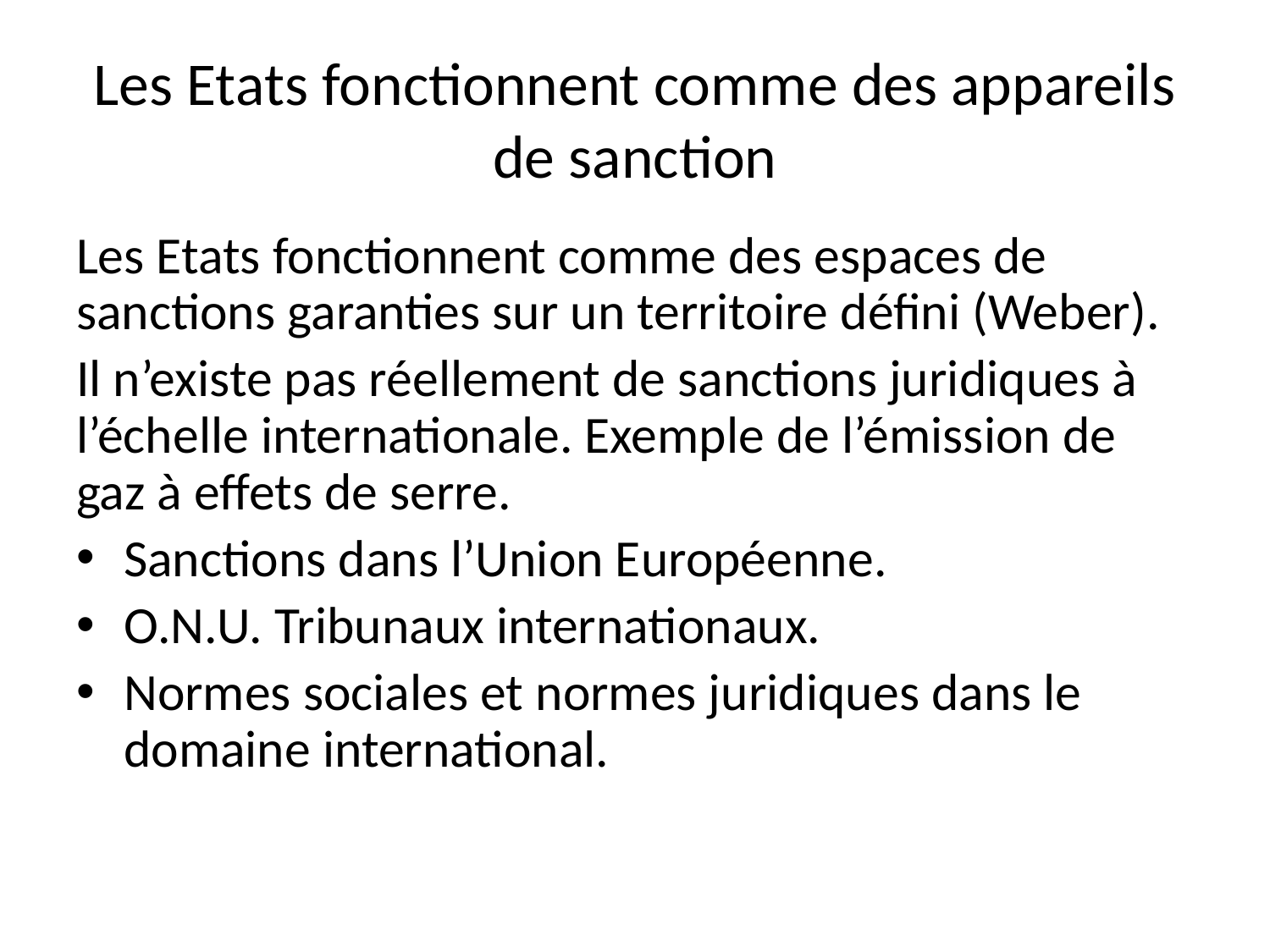

# Les Etats fonctionnent comme des appareils de sanction
Les Etats fonctionnent comme des espaces de sanctions garanties sur un territoire défini (Weber).
Il n’existe pas réellement de sanctions juridiques à l’échelle internationale. Exemple de l’émission de gaz à effets de serre.
Sanctions dans l’Union Européenne.
O.N.U. Tribunaux internationaux.
Normes sociales et normes juridiques dans le domaine international.